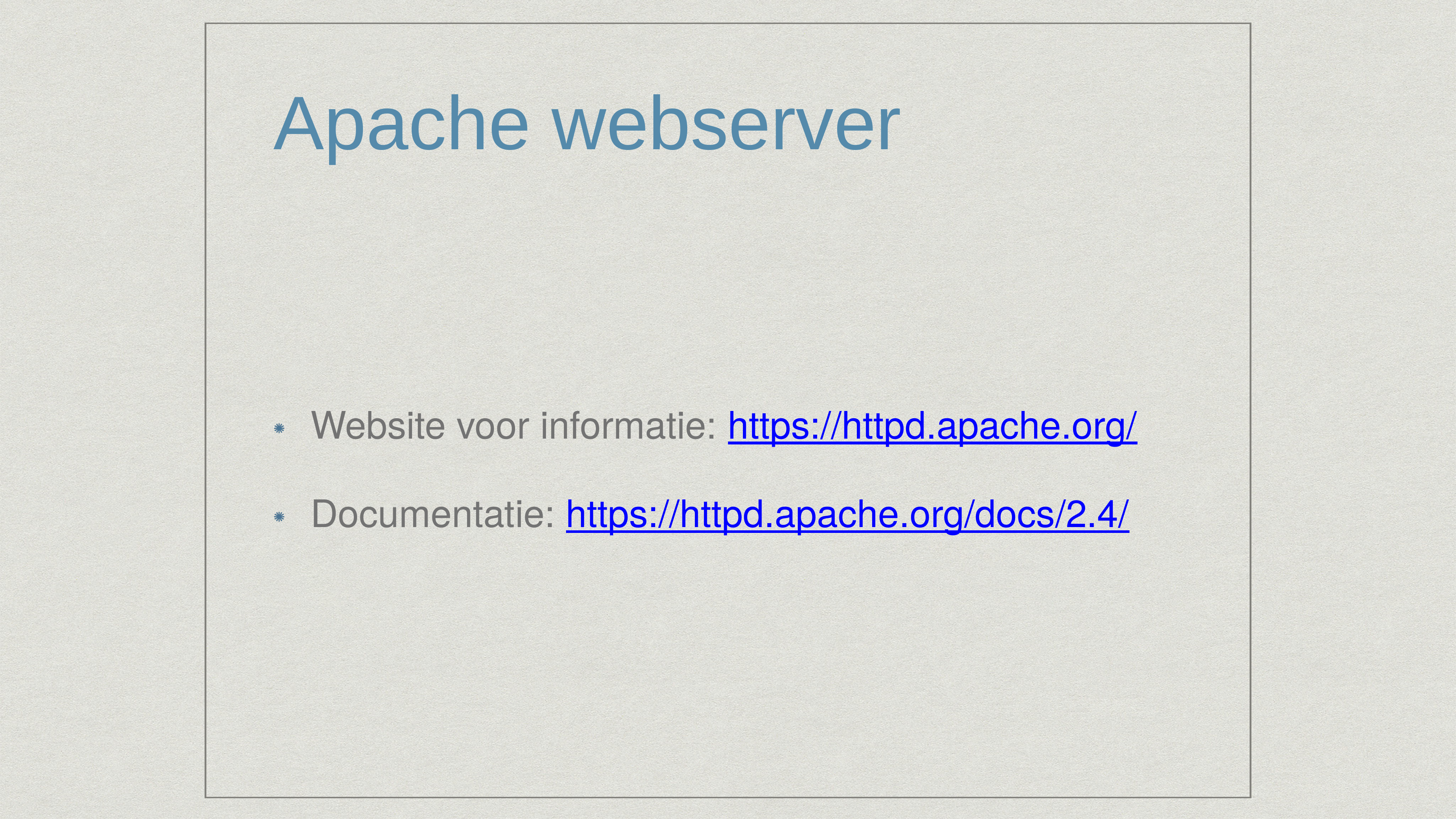

# Apache webserver
Website voor informatie: https://httpd.apache.org/
Documentatie: https://httpd.apache.org/docs/2.4/